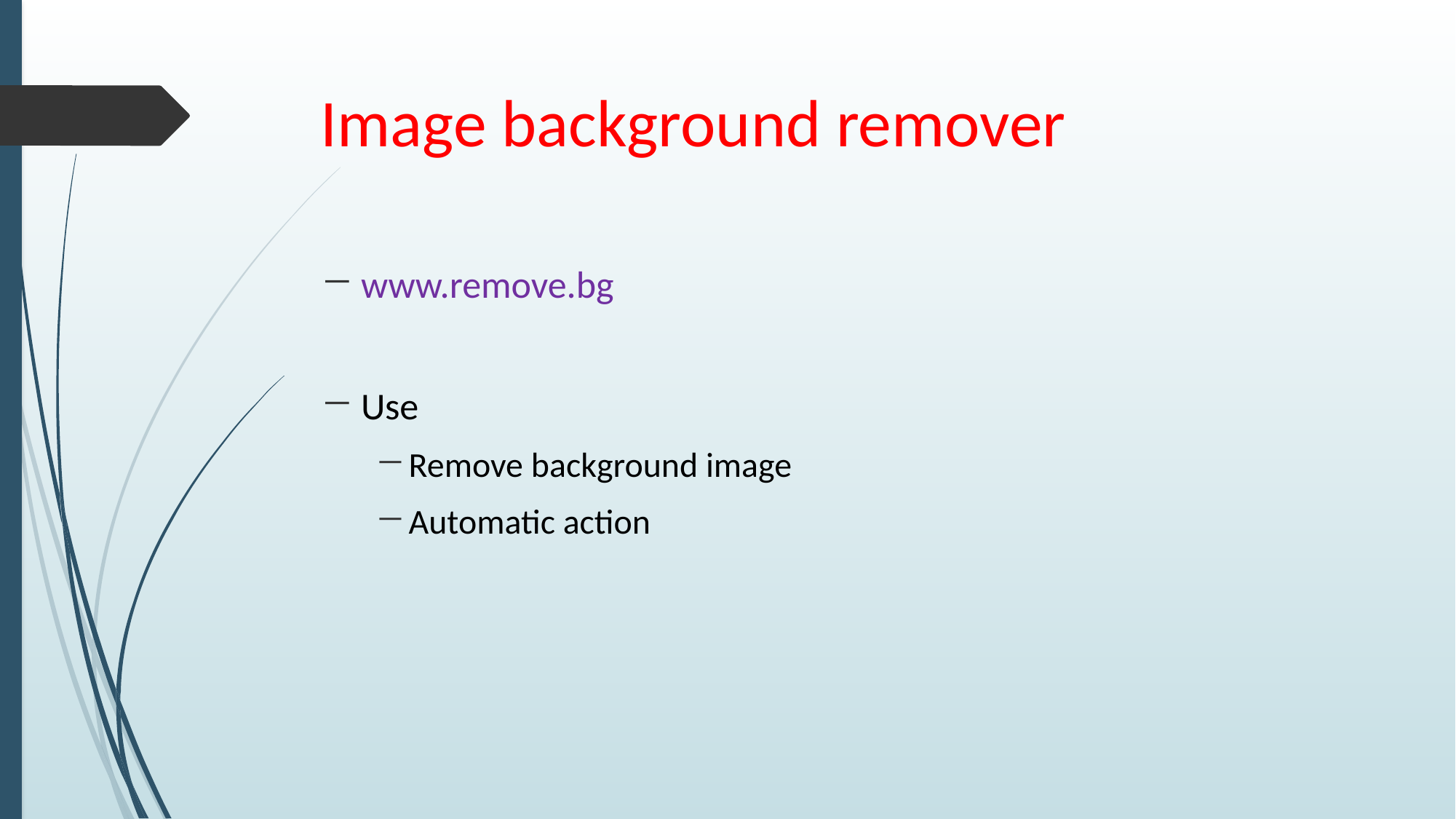

# Image background remover
www.remove.bg

Use
Remove background image
Automatic action